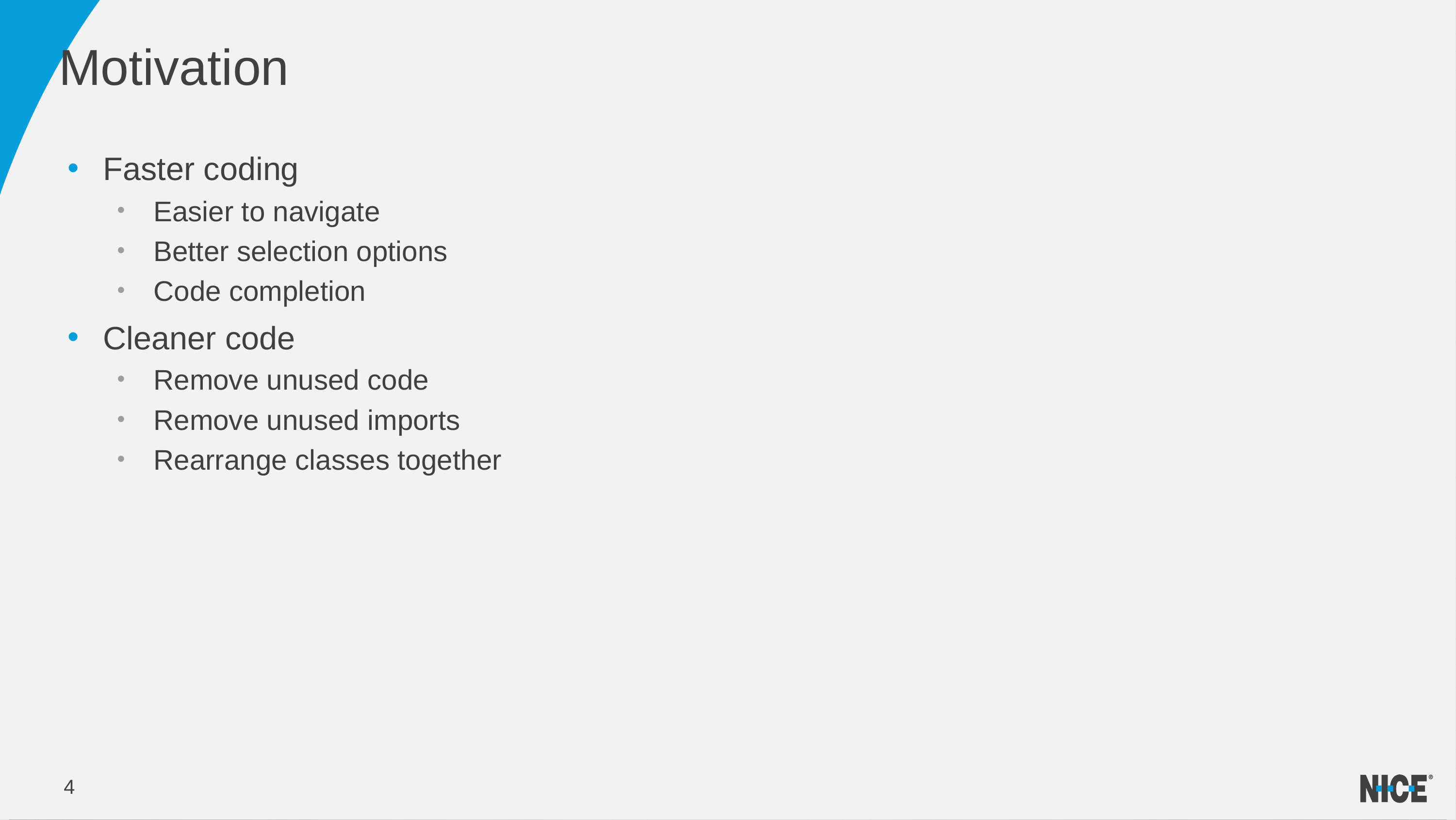

# Motivation
Faster coding
Easier to navigate
Better selection options
Code completion
Cleaner code
Remove unused code
Remove unused imports
Rearrange classes together
4